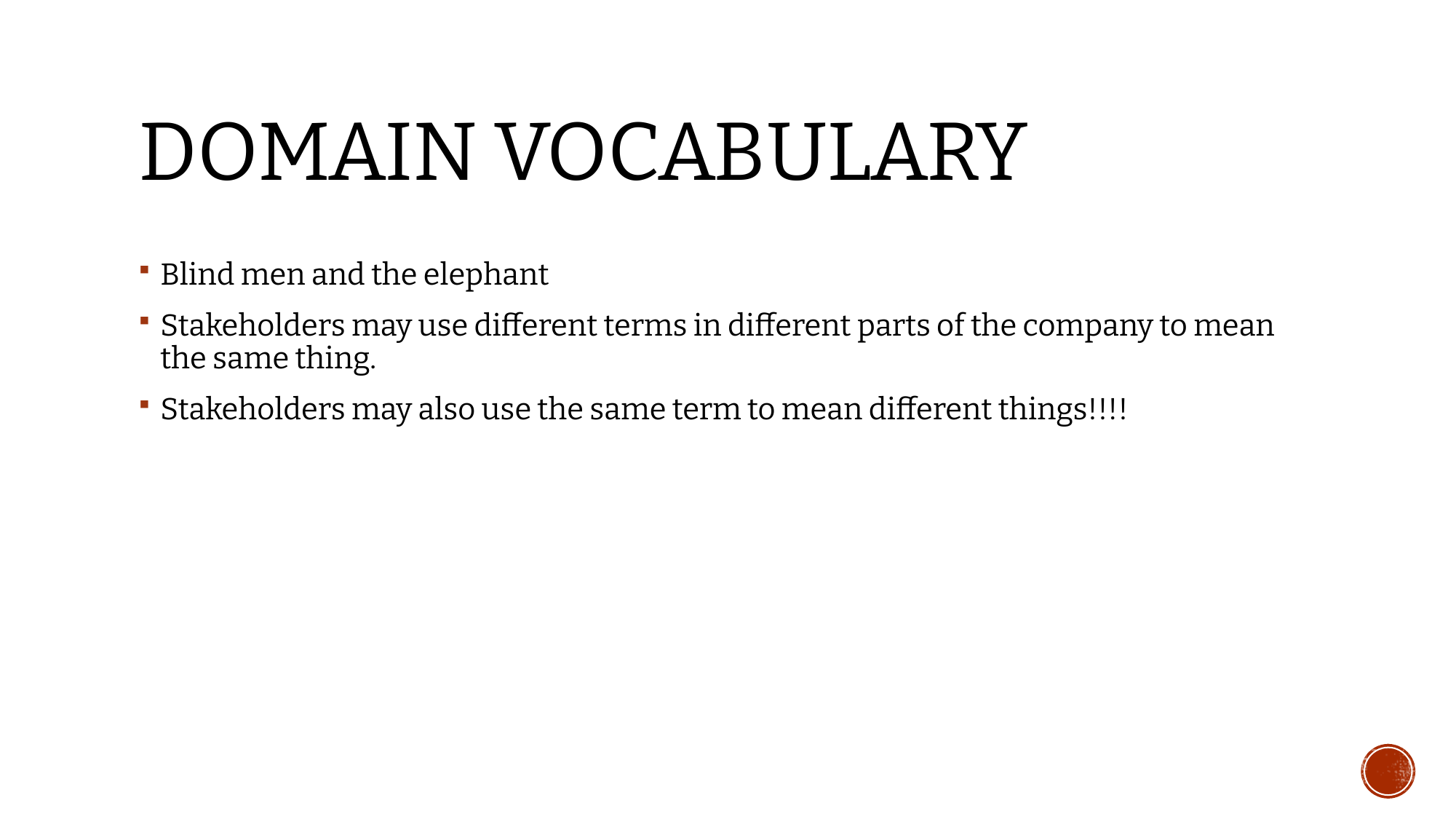

# Domain Vocabulary
Blind men and the elephant
Stakeholders may use different terms in different parts of the company to mean the same thing.
Stakeholders may also use the same term to mean different things!!!!